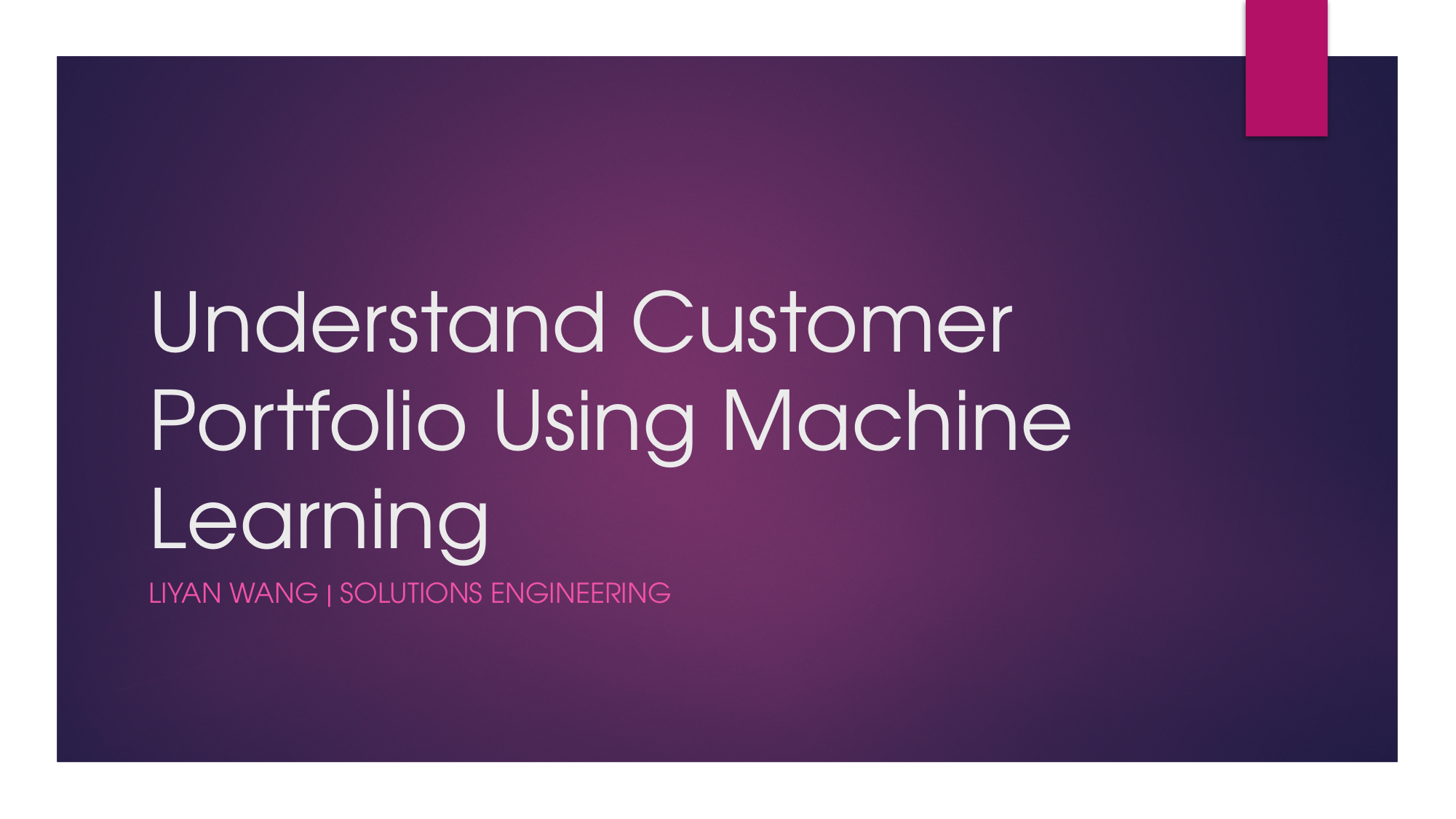

# Understand Customer Portfolio Using Machine Learning
lIYAN Wang | Solutions Engineering